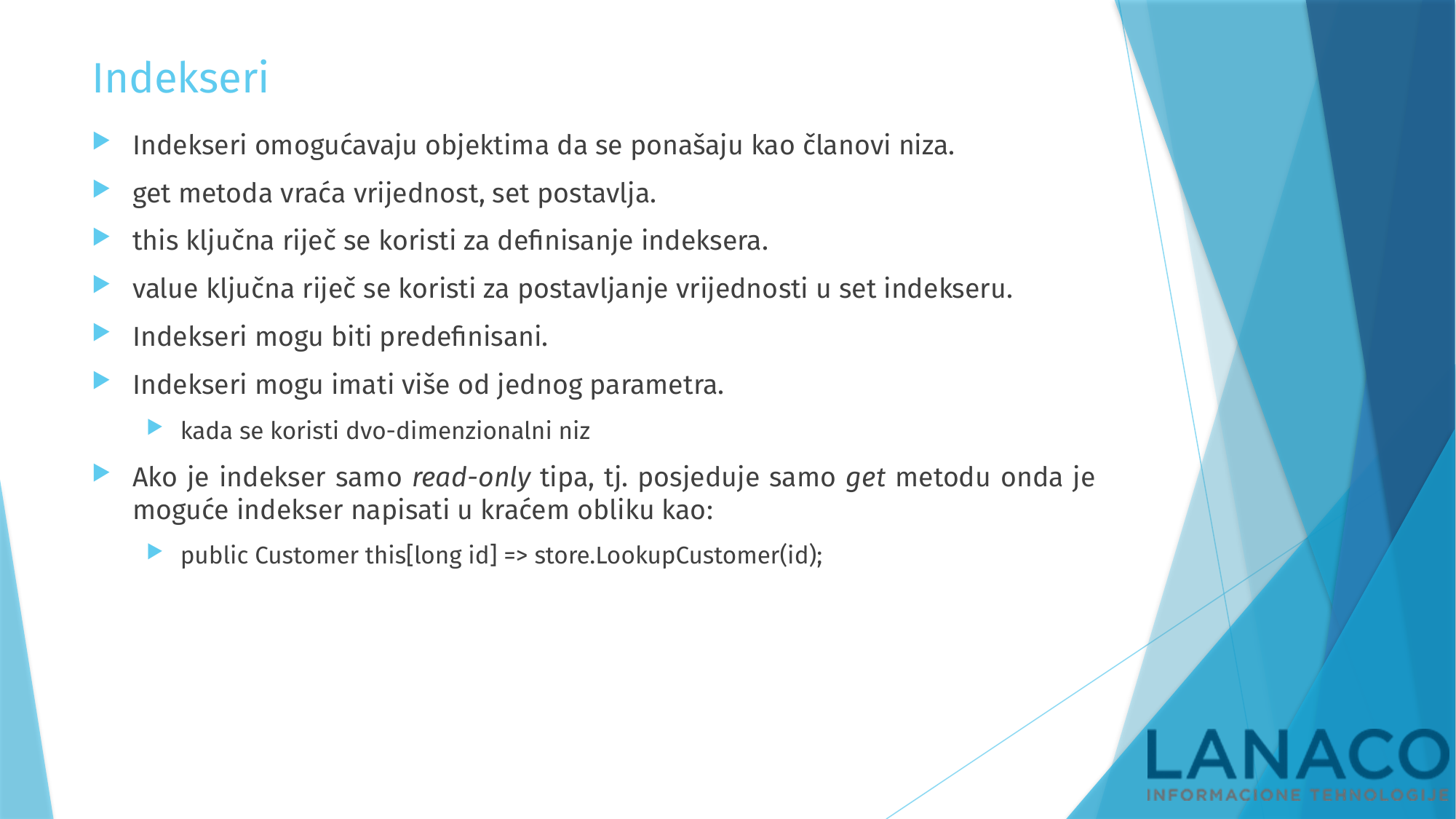

# Indekseri
Indekseri omogućavaju objektima da se ponašaju kao članovi niza.
get metoda vraća vrijednost, set postavlja.
this ključna riječ se koristi za definisanje indeksera.
value ključna riječ se koristi za postavljanje vrijednosti u set indekseru.
Indekseri mogu biti predefinisani.
Indekseri mogu imati više od jednog parametra.
kada se koristi dvo-dimenzionalni niz
Ako je indekser samo read-only tipa, tj. posjeduje samo get metodu onda je moguće indekser napisati u kraćem obliku kao:
public Customer this[long id] => store.LookupCustomer(id);